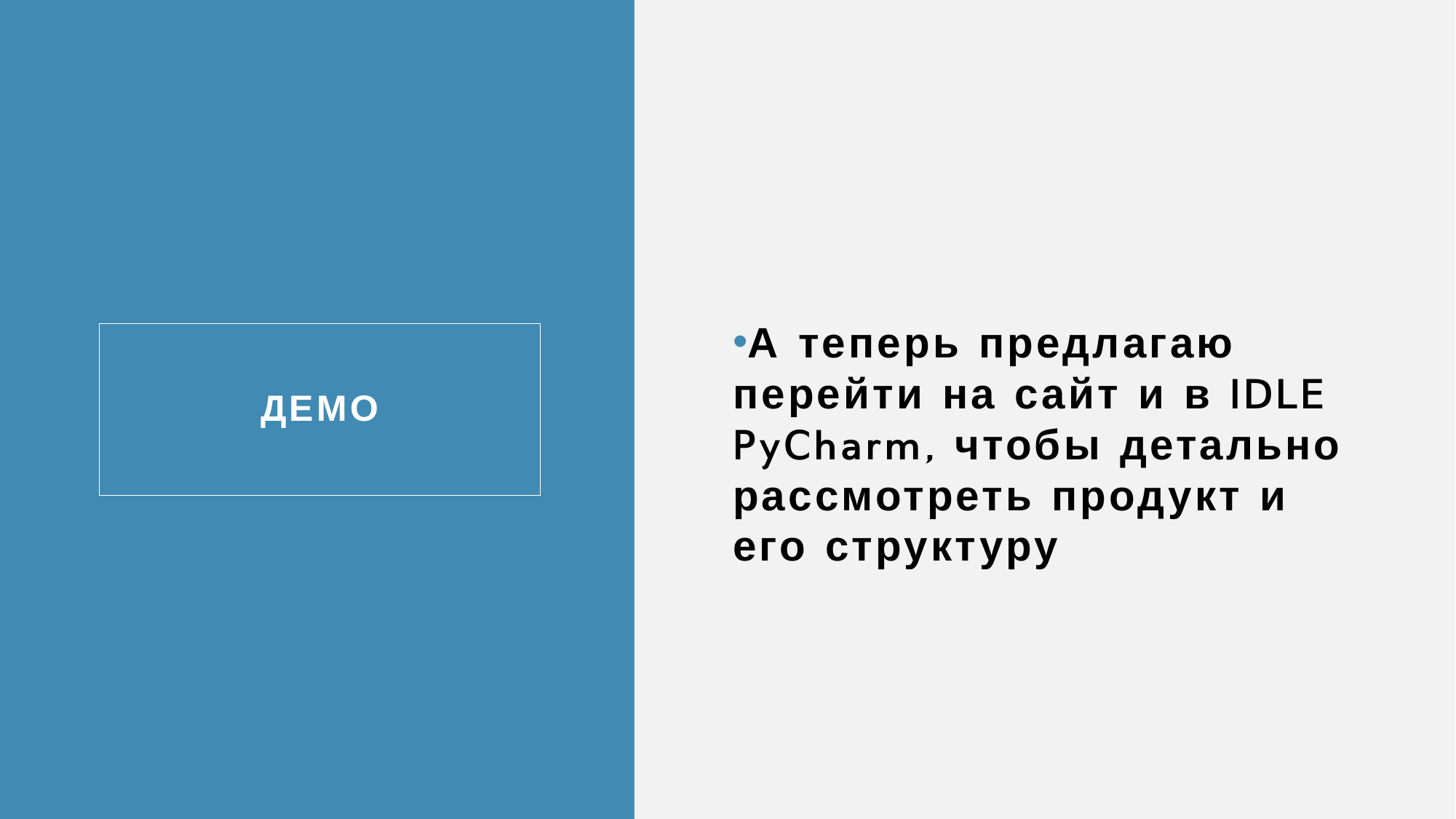

А теперь предлагаю перейти на сайт и в IDLE PyCharm, чтобы детально рассмотреть продукт и его структуру
ДЕМО